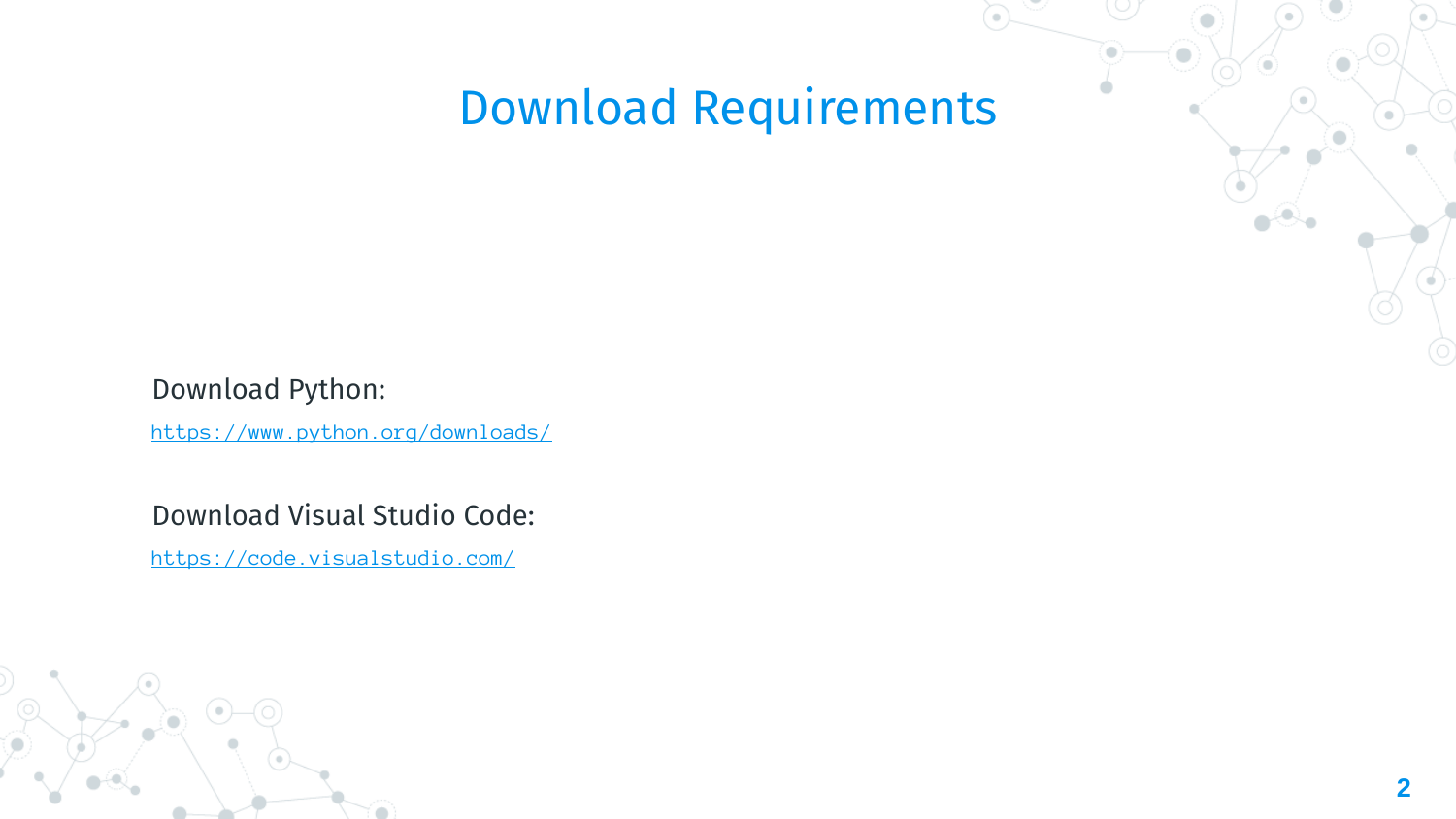

# Download Requirements
Download Python:
https://www.python.org/downloads/

Download Visual Studio Code:
https://code.visualstudio.com/
2